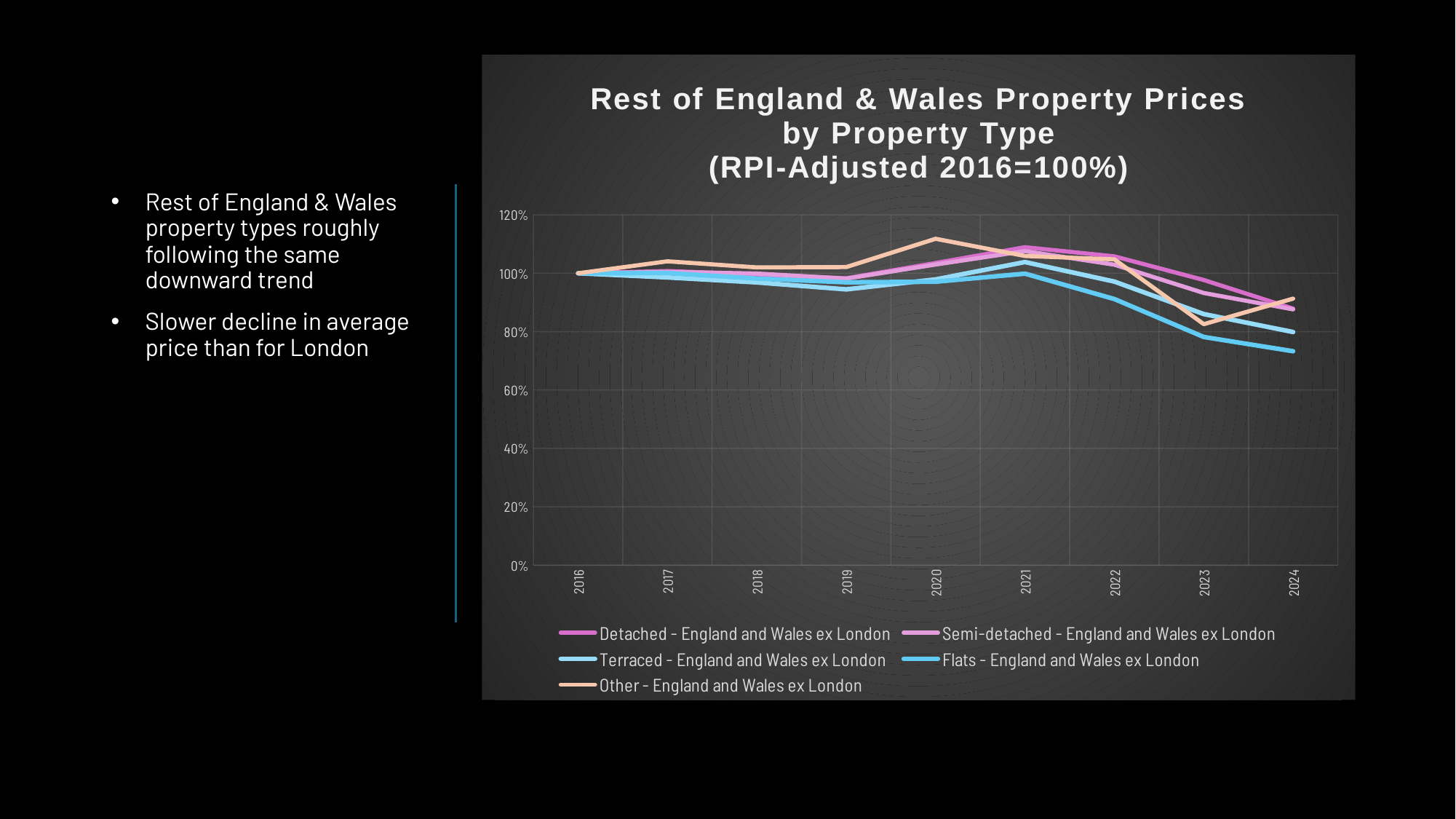

### Chart: Rest of England & Wales Property Prices by Property Type
(RPI-Adjusted 2016=100%)

| Category | Detached - England and Wales ex London | Semi-detached - England and Wales ex London | Terraced - England and Wales ex London | Flats - England and Wales ex London | Other - England and Wales ex London |
|---|---|---|---|---|---|
| 2016 | 1.0 | 1.0 | 1.0 | 1.0 | 1.0 |
| 2017 | 1.0074932287890557 | 1.0048079570308697 | 0.9856454068074115 | 1.0008781921205623 | 1.0409084224414038 |
| 2018 | 0.9964662751048433 | 0.9989572258337193 | 0.9685812463908111 | 0.9819578432581287 | 1.0199403712116466 |
| 2019 | 0.9825734906119642 | 0.9815133232169999 | 0.9447504672863203 | 0.9690383783062003 | 1.0211535543765489 |
| 2020 | 1.0350150537891072 | 1.029937134903811 | 0.9789186593931373 | 0.9710396601499164 | 1.1181327276288309 |
| 2021 | 1.0892619621285762 | 1.0758182802361833 | 1.038393779201944 | 0.9986736139213553 | 1.0591773788547862 |
| 2022 | 1.0578771413696042 | 1.0292876269444675 | 0.971405152747191 | 0.911599575632008 | 1.0474919615803138 |
| 2023 | 0.9768857436567713 | 0.9323207672230387 | 0.8601832373127922 | 0.7817174172895253 | 0.8256732871307337 |
| 2024 | 0.8788554185218126 | 0.8762503384245368 | 0.7987517215537356 | 0.7328582196031425 | 0.9131192546624028 |
Rest of England & Wales property types roughly following the same downward trend
Slower decline in average price than for London